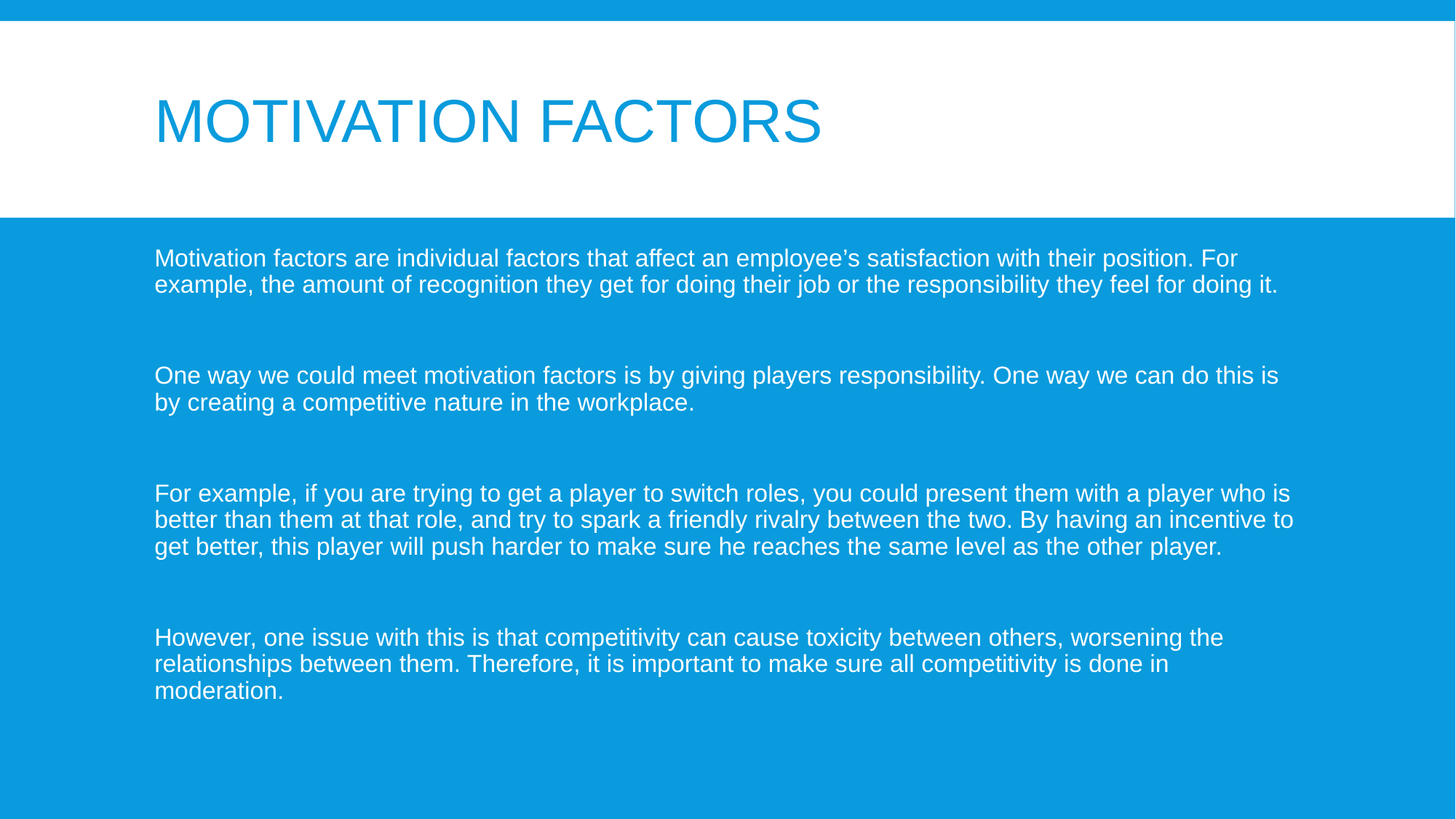

# Motivation factors
Motivation factors are individual factors that affect an employee’s satisfaction with their position. For example, the amount of recognition they get for doing their job or the responsibility they feel for doing it.

One way we could meet motivation factors is by giving players responsibility. One way we can do this is by creating a competitive nature in the workplace.

For example, if you are trying to get a player to switch roles, you could present them with a player who is better than them at that role, and try to spark a friendly rivalry between the two. By having an incentive to get better, this player will push harder to make sure he reaches the same level as the other player.

However, one issue with this is that competitivity can cause toxicity between others, worsening the relationships between them. Therefore, it is important to make sure all competitivity is done in moderation.